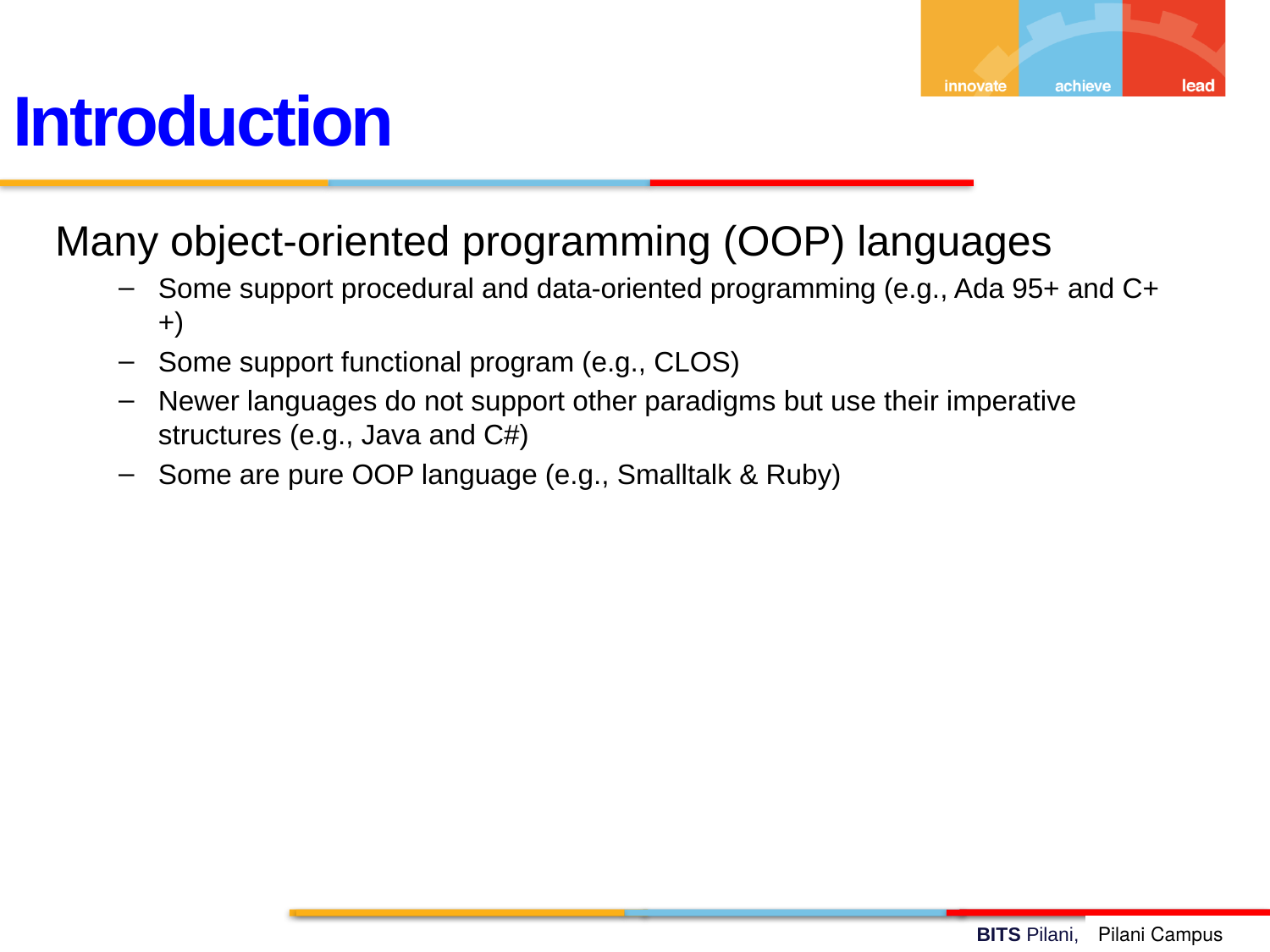

Introduction
Many object-oriented programming (OOP) languages
Some support procedural and data-oriented programming (e.g., Ada 95+ and C++)
Some support functional program (e.g., CLOS)
Newer languages do not support other paradigms but use their imperative structures (e.g., Java and C#)
Some are pure OOP language (e.g., Smalltalk & Ruby)

Pilani Campus